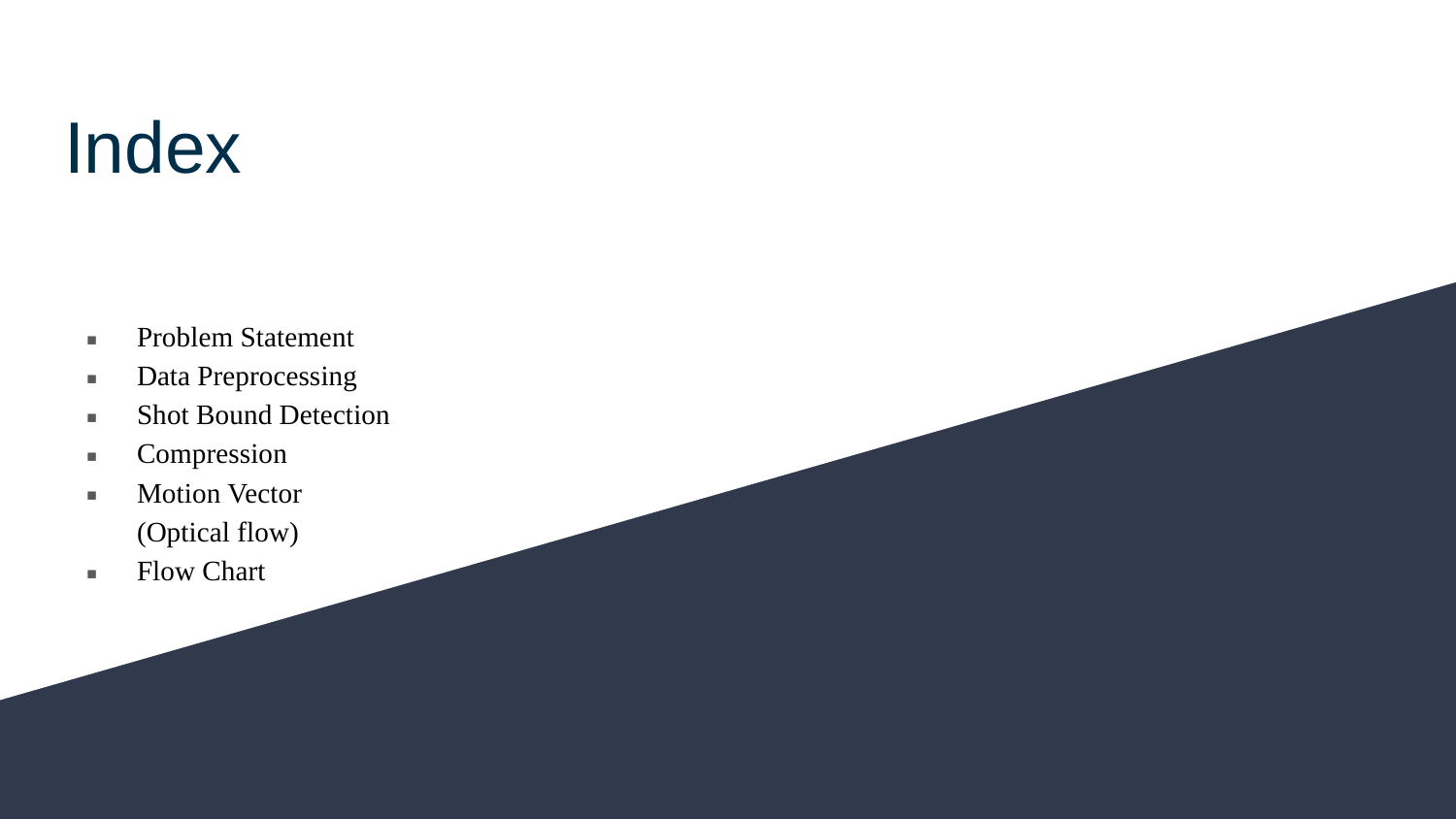

# Index
Problem Statement
Data Preprocessing
Shot Bound Detection
Compression
Motion Vector
(Optical flow)
Flow Chart